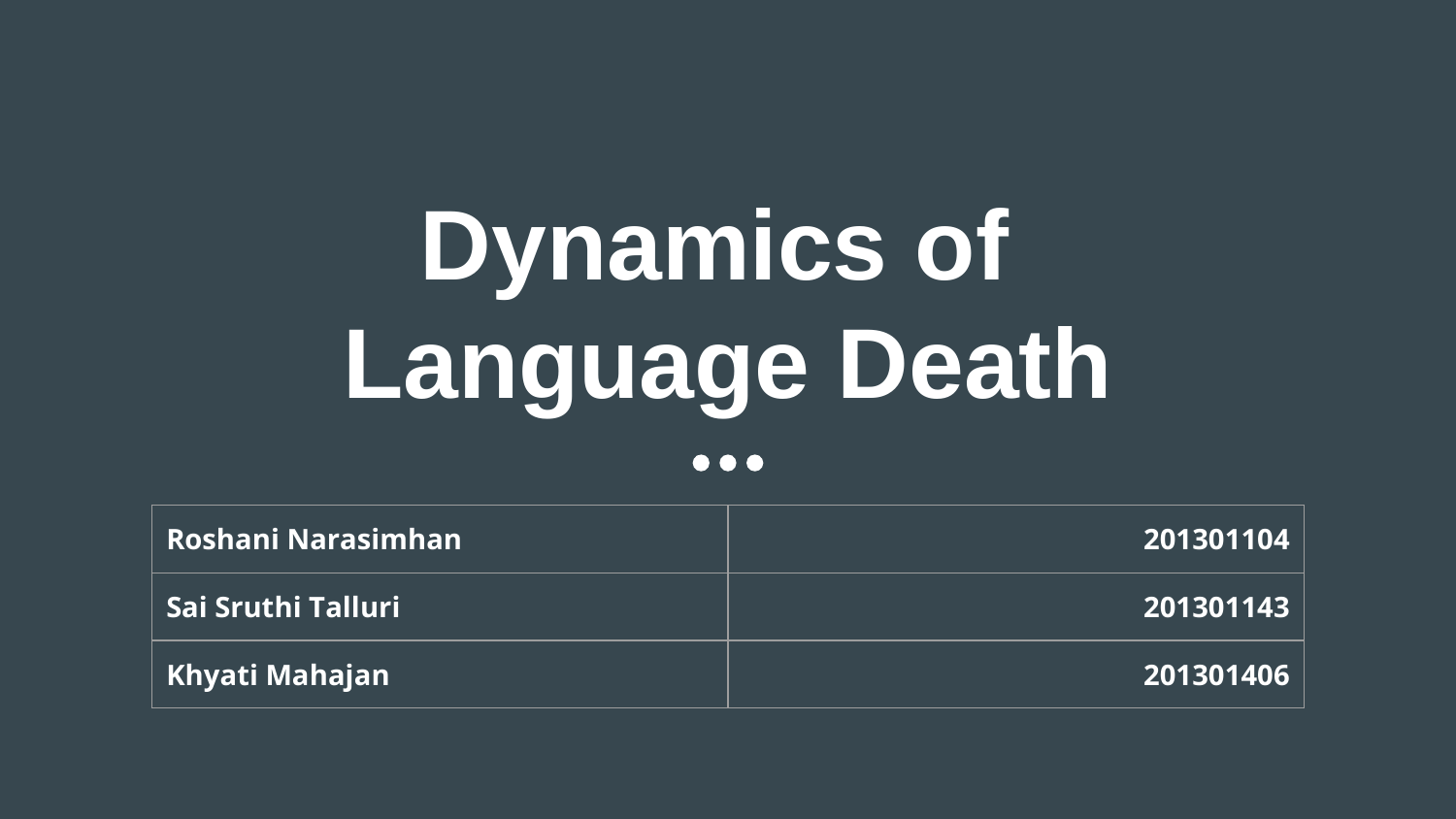

# Dynamics of
Language Death
| Roshani Narasimhan | 201301104 |
| --- | --- |
| Sai Sruthi Talluri | 201301143 |
| Khyati Mahajan | 201301406 |